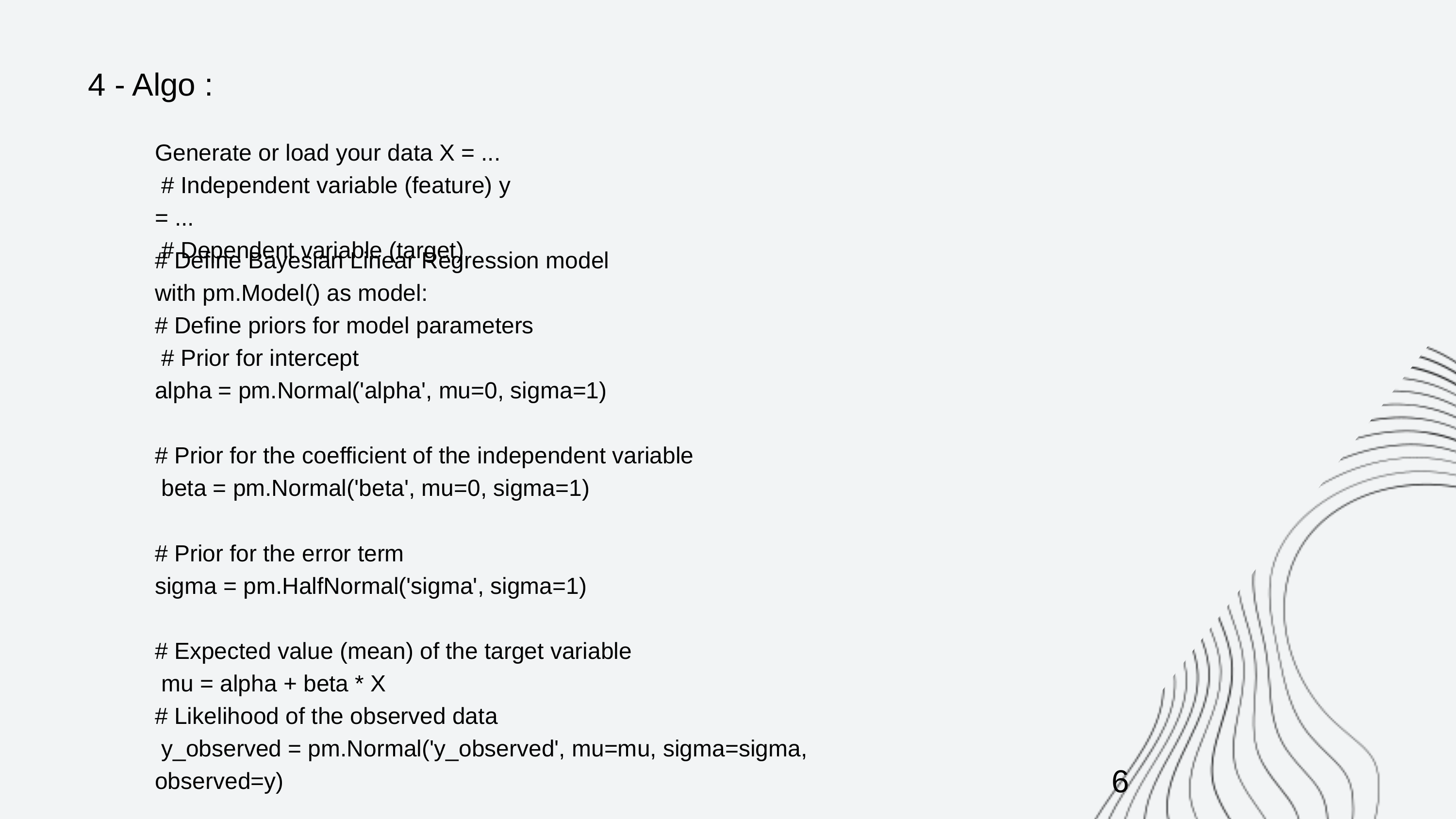

4 - Algo :
Generate or load your data X = ...
 # Independent variable (feature) y = ...
 # Dependent variable (target)
# Define Bayesian Linear Regression model
with pm.Model() as model:
# Define priors for model parameters
 # Prior for intercept
alpha = pm.Normal('alpha', mu=0, sigma=1)

# Prior for the coefficient of the independent variable
 beta = pm.Normal('beta', mu=0, sigma=1)

# Prior for the error term
sigma = pm.HalfNormal('sigma', sigma=1)

# Expected value (mean) of the target variable
 mu = alpha + beta * X
# Likelihood of the observed data
 y_observed = pm.Normal('y_observed', mu=mu, sigma=sigma, observed=y)

6